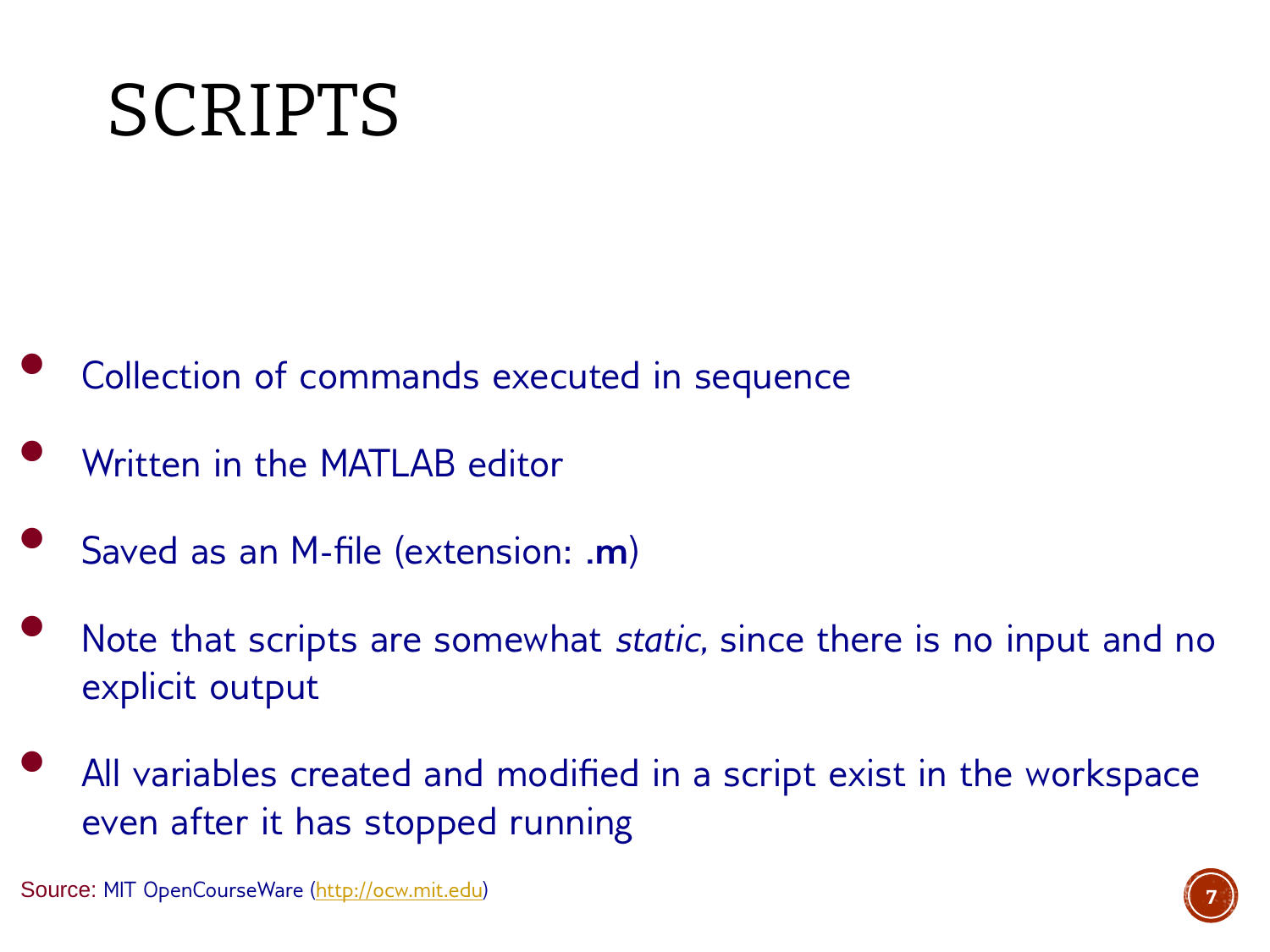

# Scripts
Collection of commands executed in sequence
Written in the MATLAB editor
Saved as an M-file (extension: .m)
Note that scripts are somewhat static, since there is no input and no explicit output
All variables created and modified in a script exist in the workspace even after it has stopped running
Source: MIT OpenCourseWare (http://ocw.mit.edu)
7